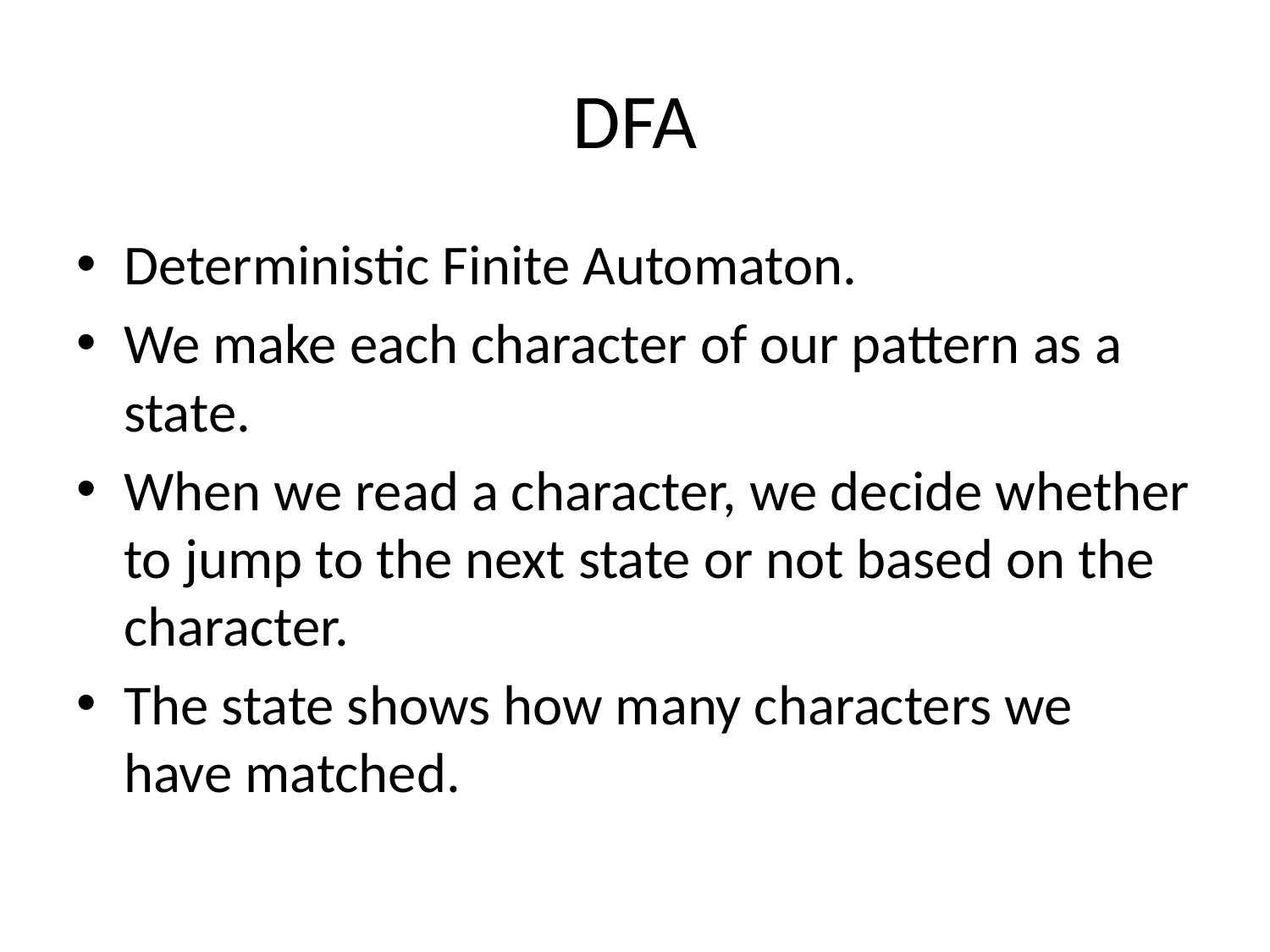

# DFA
Deterministic Finite Automaton.
We make each character of our pattern as a state.
When we read a character, we decide whether to jump to the next state or not based on the character.
The state shows how many characters we have matched.